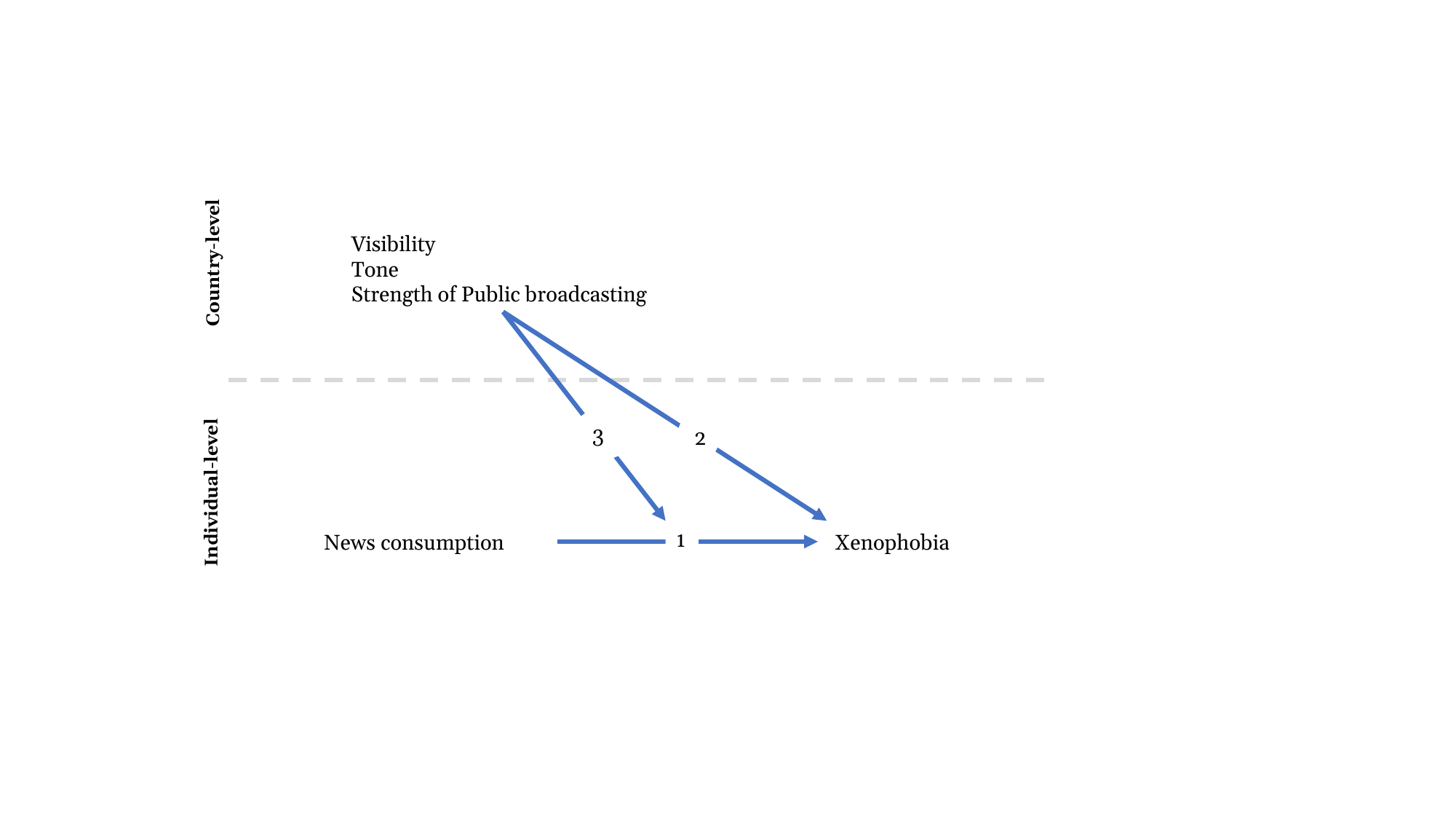

Visibility
Tone
Strength of Public broadcasting
Country-level
3
2
Individual-level
1
Xenophobia
News consumption